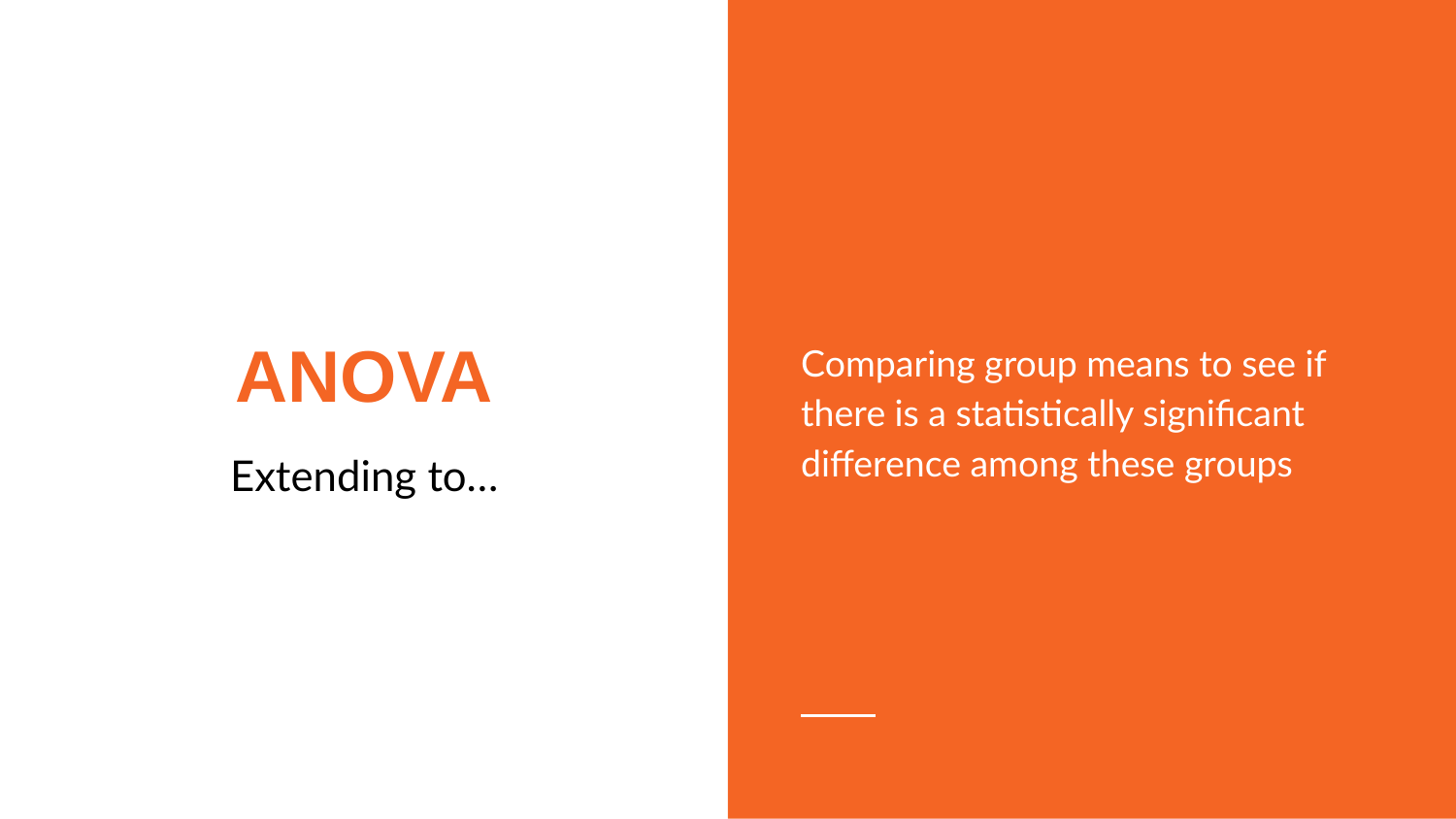

Comparing group means to see if there is a statistically significant difference among these groups
# ANOVA
Extending to…